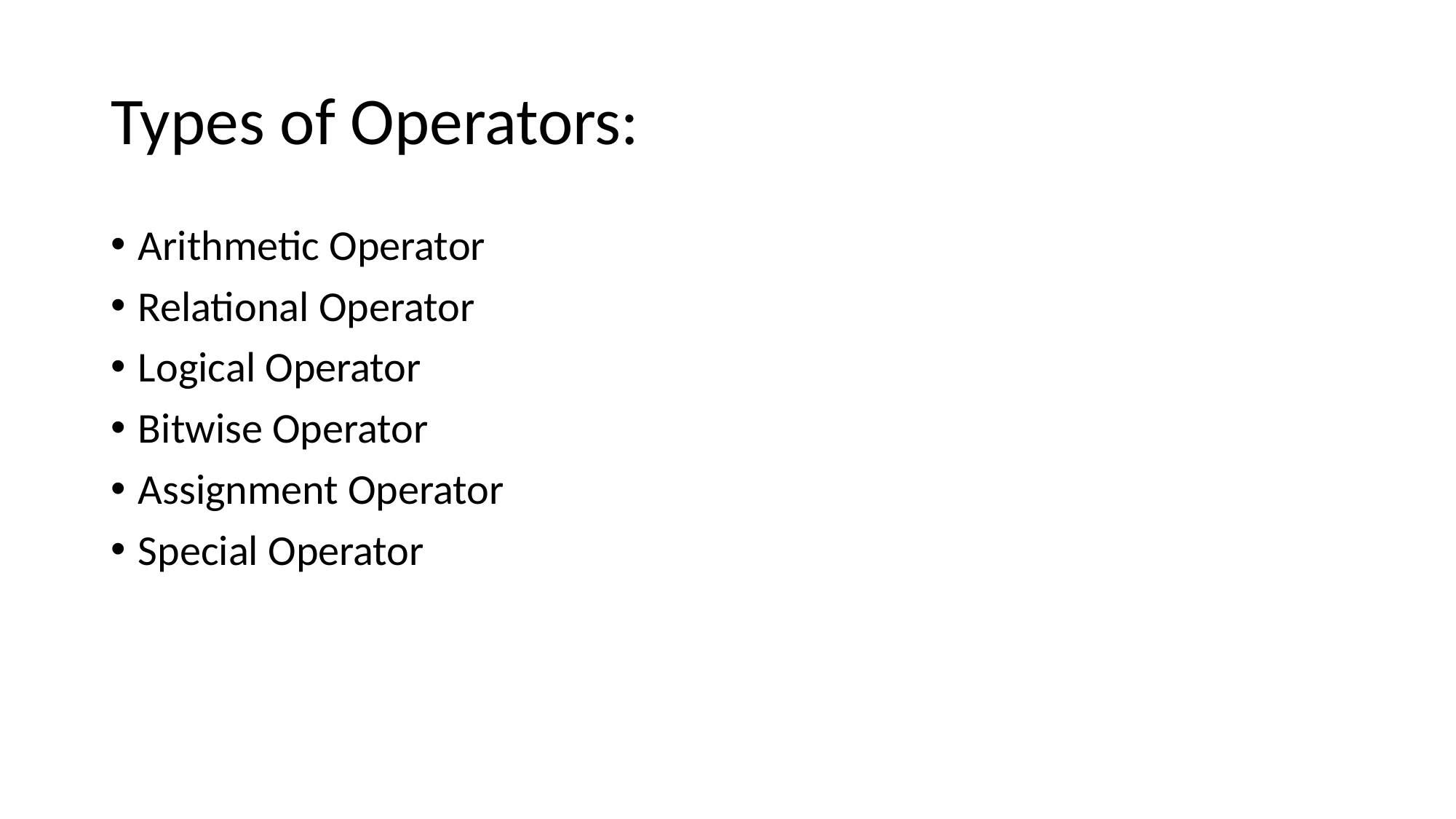

# Types of Operators:
Arithmetic Operator
Relational Operator
Logical Operator
Bitwise Operator
Assignment Operator
Special Operator